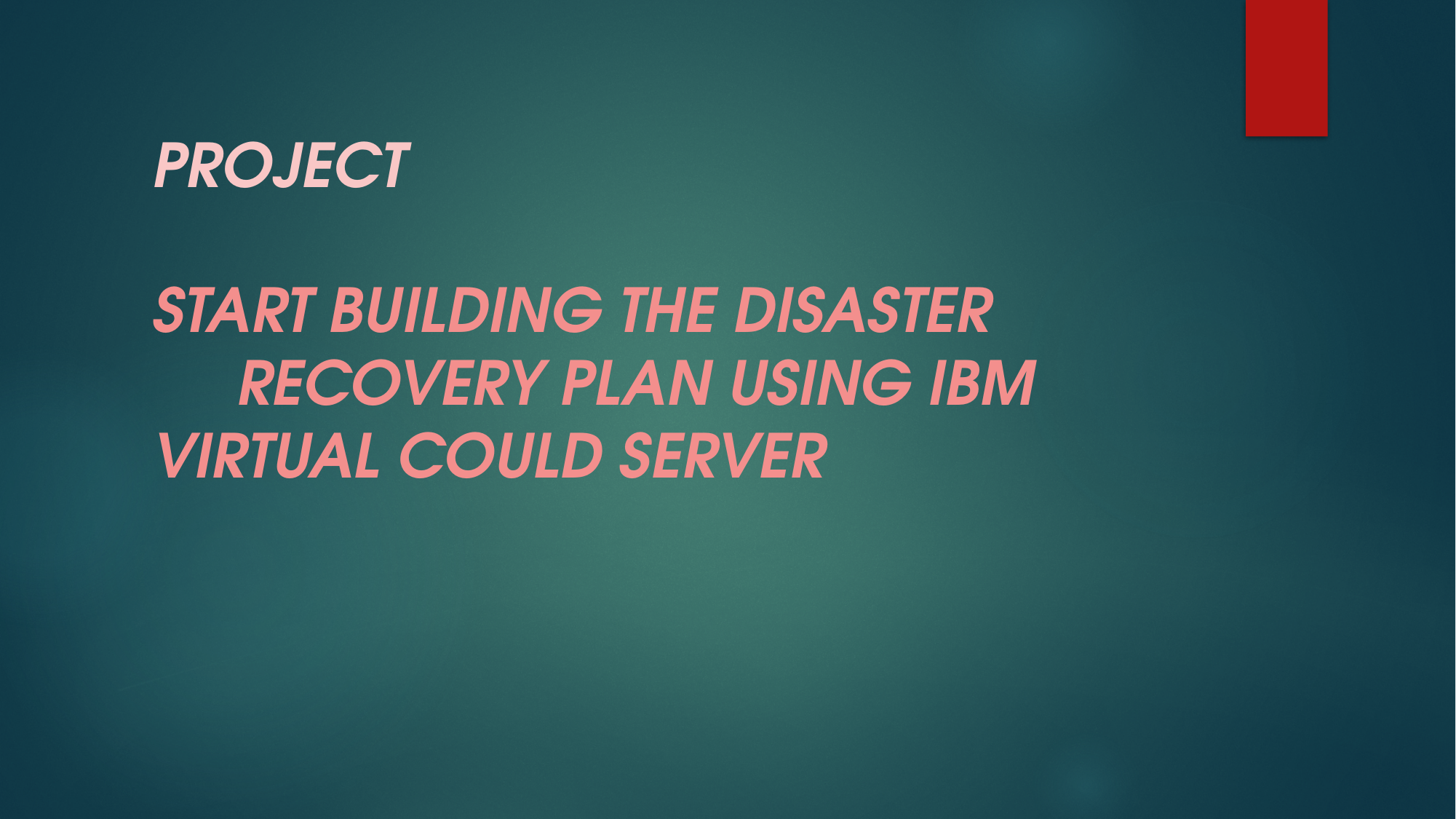

# PROJECT START BUILDING THE DISASTER              RECOVERY PLAN USING IBM VIRTUAL COULD SERVER